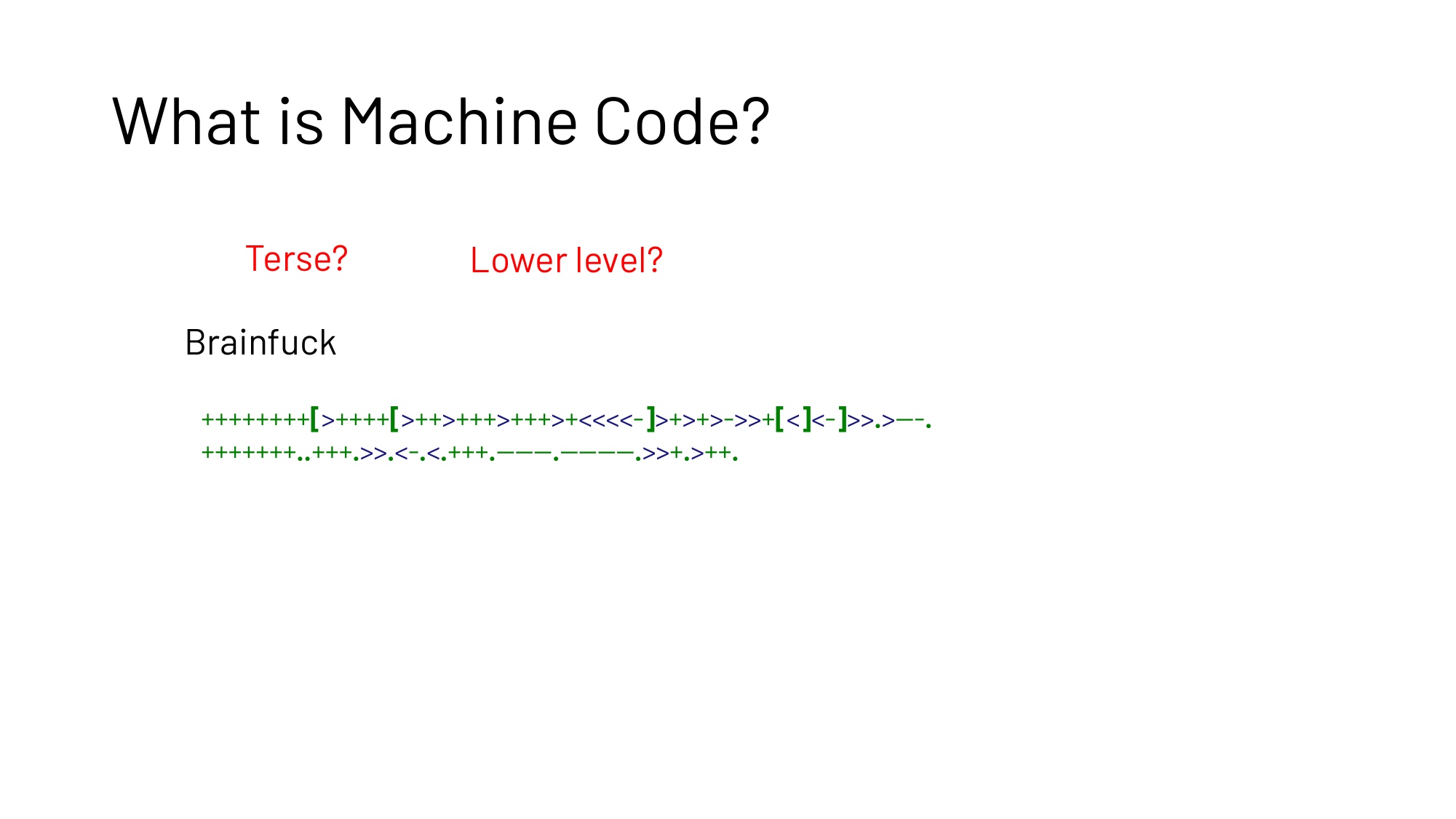

# What is Machine Code?
Terse?
Lower level?
Brainfuck
++++++++[>++++[>++>+++>+++>+<<<<-]>+>+>->>+[<]<-]>>.>---.
+++++++..+++.>>.<-.<.+++.------.--------.>>+.>++.